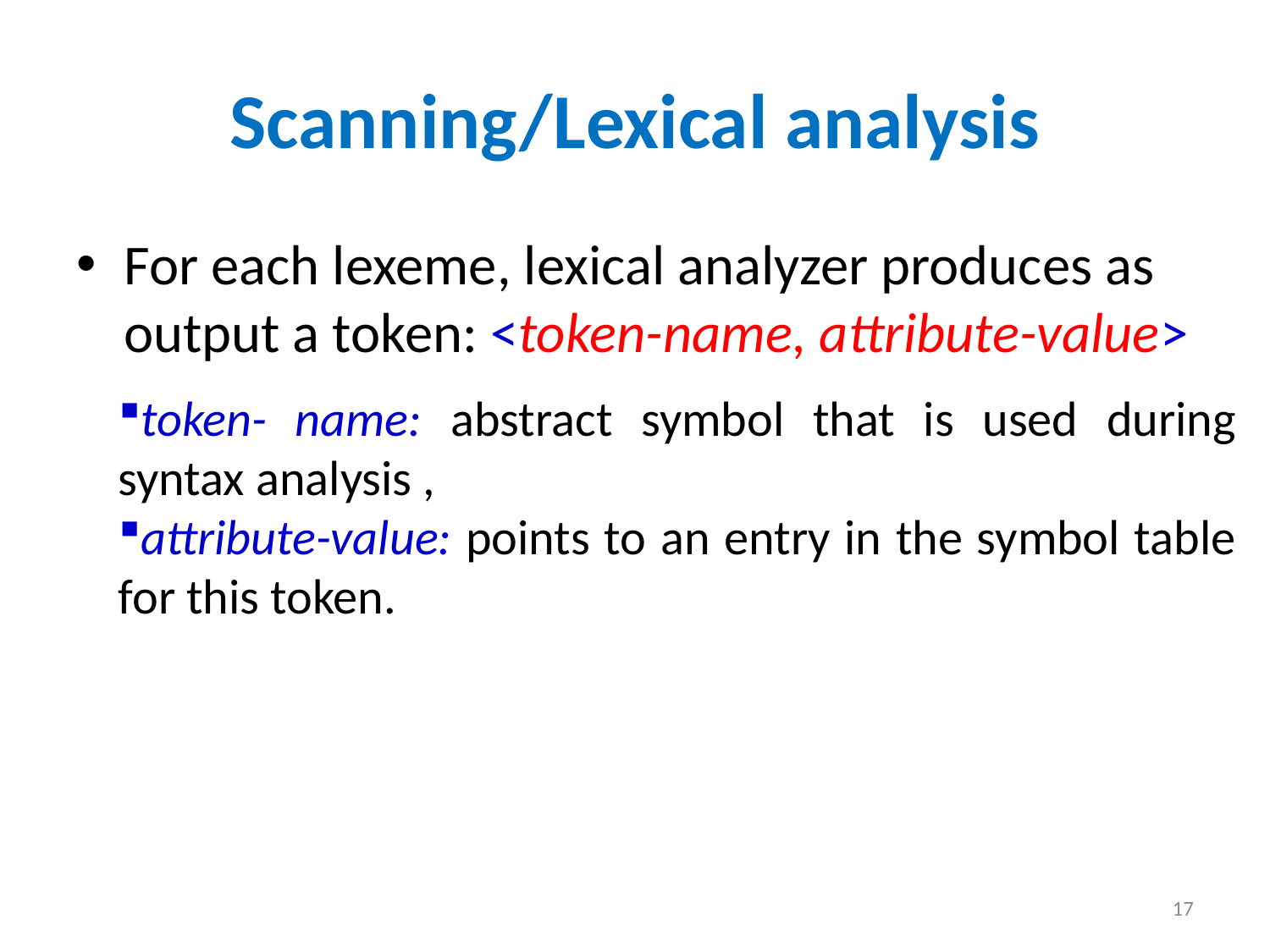

# Scanning/Lexical analysis
For each lexeme, lexical analyzer produces as output a token: <token-name, attribute-value>
token- name: abstract symbol that is used during syntax analysis ,
attribute-value: points to an entry in the symbol table for this token.
17